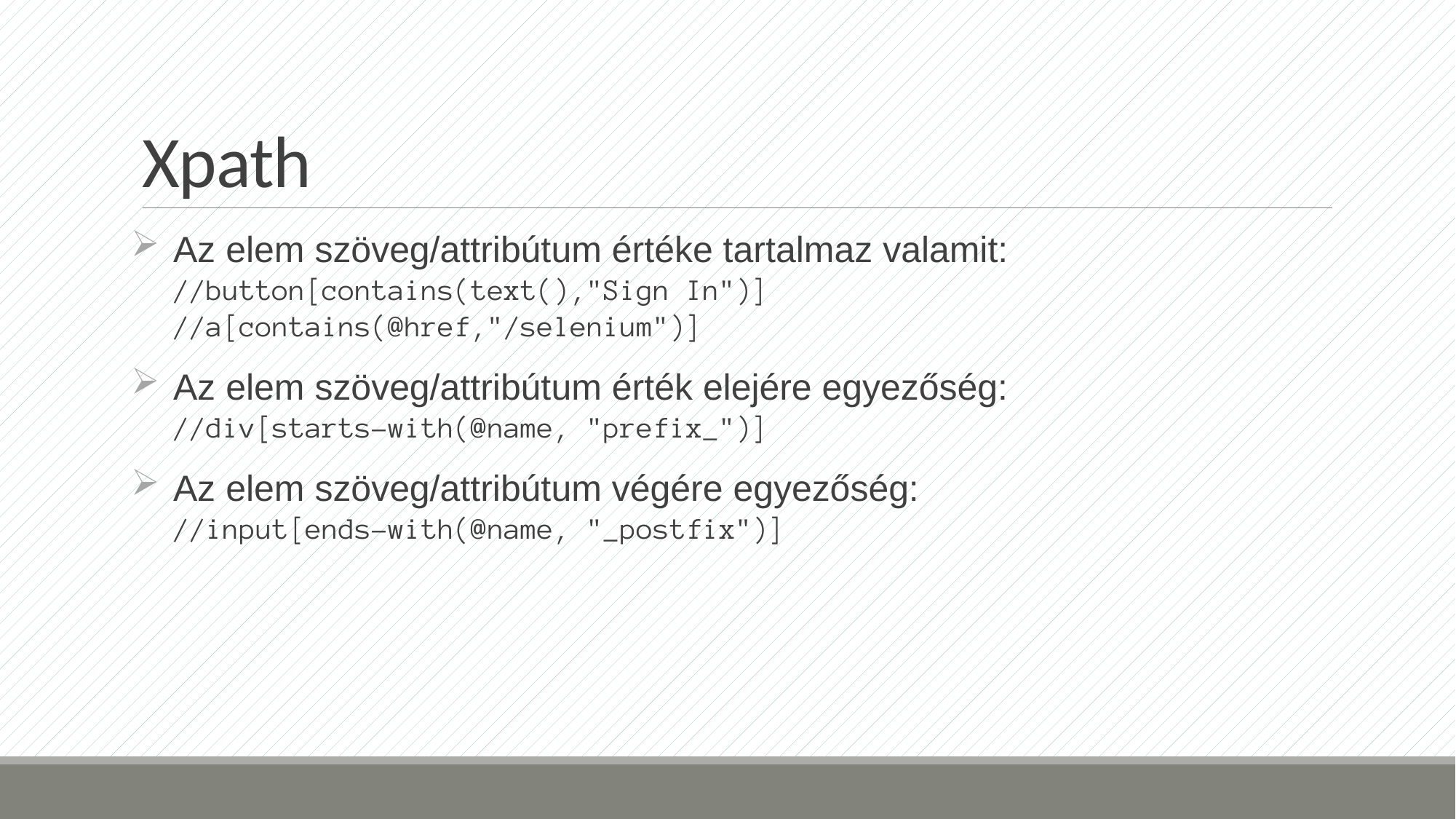

# Xpath
Az elem szöveg/attribútum értéke tartalmaz valamit:
//button[contains(text(),"Sign In")]
//a[contains(@href,"/selenium")]
Az elem szöveg/attribútum érték elejére egyezőség:
//div[starts-with(@name, "prefix_")]
Az elem szöveg/attribútum végére egyezőség:
//input[ends-with(@name, "_postfix")]